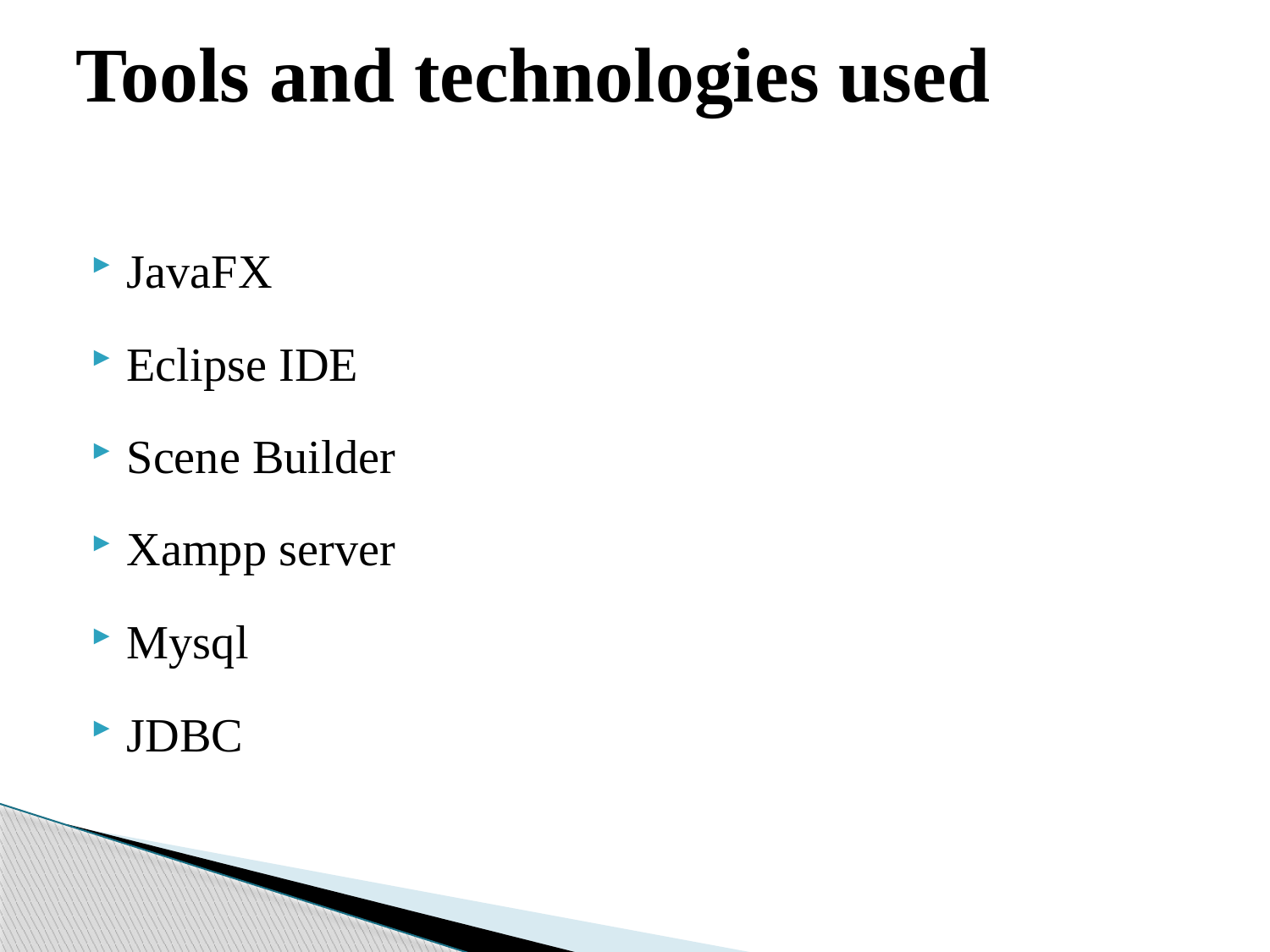

# Tools and technologies used
JavaFX
Eclipse IDE
Scene Builder
Xampp server
Mysql
JDBC